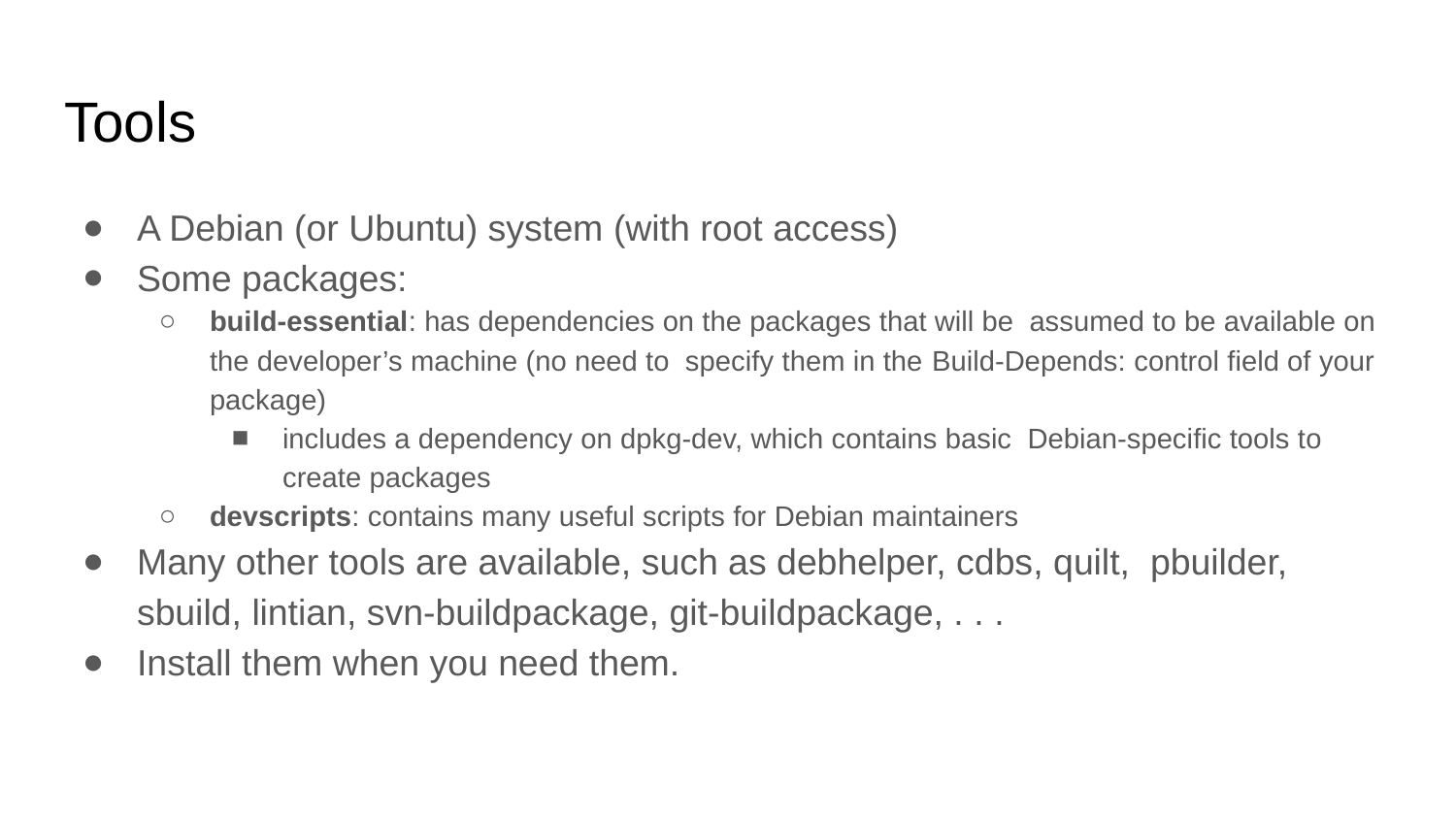

# Tools
A Debian (or Ubuntu) system (with root access)
Some packages:
build-essential: has dependencies on the packages that will be  assumed to be available on the developer’s machine (no need to  specify them in the Build-Depends: control field of your package)
includes a dependency on dpkg-dev, which contains basic  Debian-specific tools to create packages
devscripts: contains many useful scripts for Debian maintainers
Many other tools are available, such as debhelper, cdbs, quilt,  pbuilder, sbuild, lintian, svn-buildpackage, git-buildpackage, . . .
Install them when you need them.